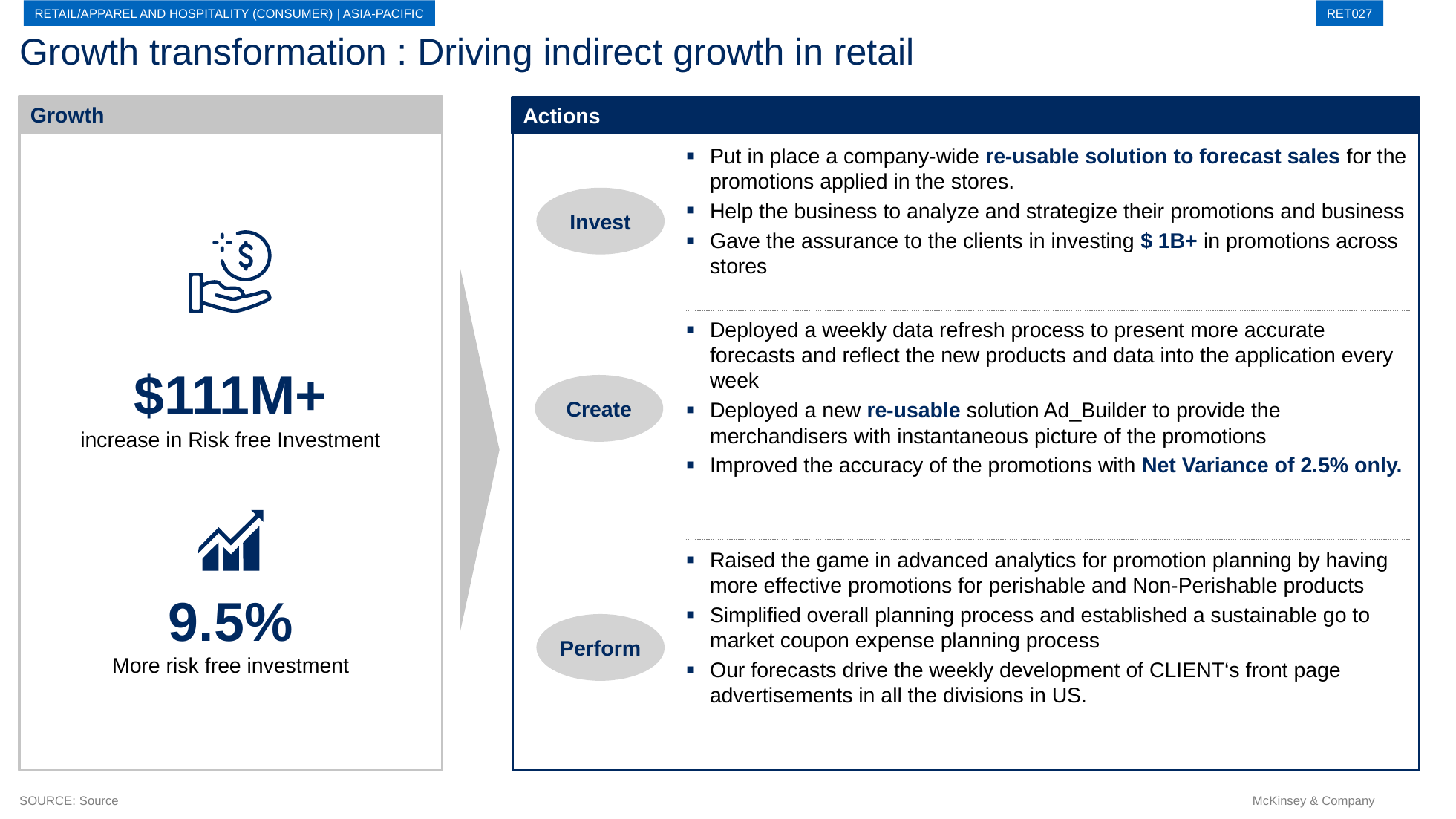

RETAIL/APPAREL AND HOSPITALITY (CONSUMER) | ASIA-PACIFIC
RET027
# Growth transformation : Driving indirect growth in retail
Growth
Actions

Put in place a company-wide re-usable solution to forecast sales for the promotions applied in the stores.
Help the business to analyze and strategize their promotions and business
Gave the assurance to the clients in investing $ 1B+ in promotions across stores
Invest

Deployed a weekly data refresh process to present more accurate forecasts and reflect the new products and data into the application every week
Deployed a new re-usable solution Ad_Builder to provide the merchandisers with instantaneous picture of the promotions
Improved the accuracy of the promotions with Net Variance of 2.5% only.
$111M+
increase in Risk free Investment
Create

Raised the game in advanced analytics for promotion planning by having more effective promotions for perishable and Non-Perishable products
Simplified overall planning process and established a sustainable go to market coupon expense planning process
Our forecasts drive the weekly development of CLIENT‘s front page advertisements in all the divisions in US.
9.5%
More risk free investment
Perform
SOURCE: Source